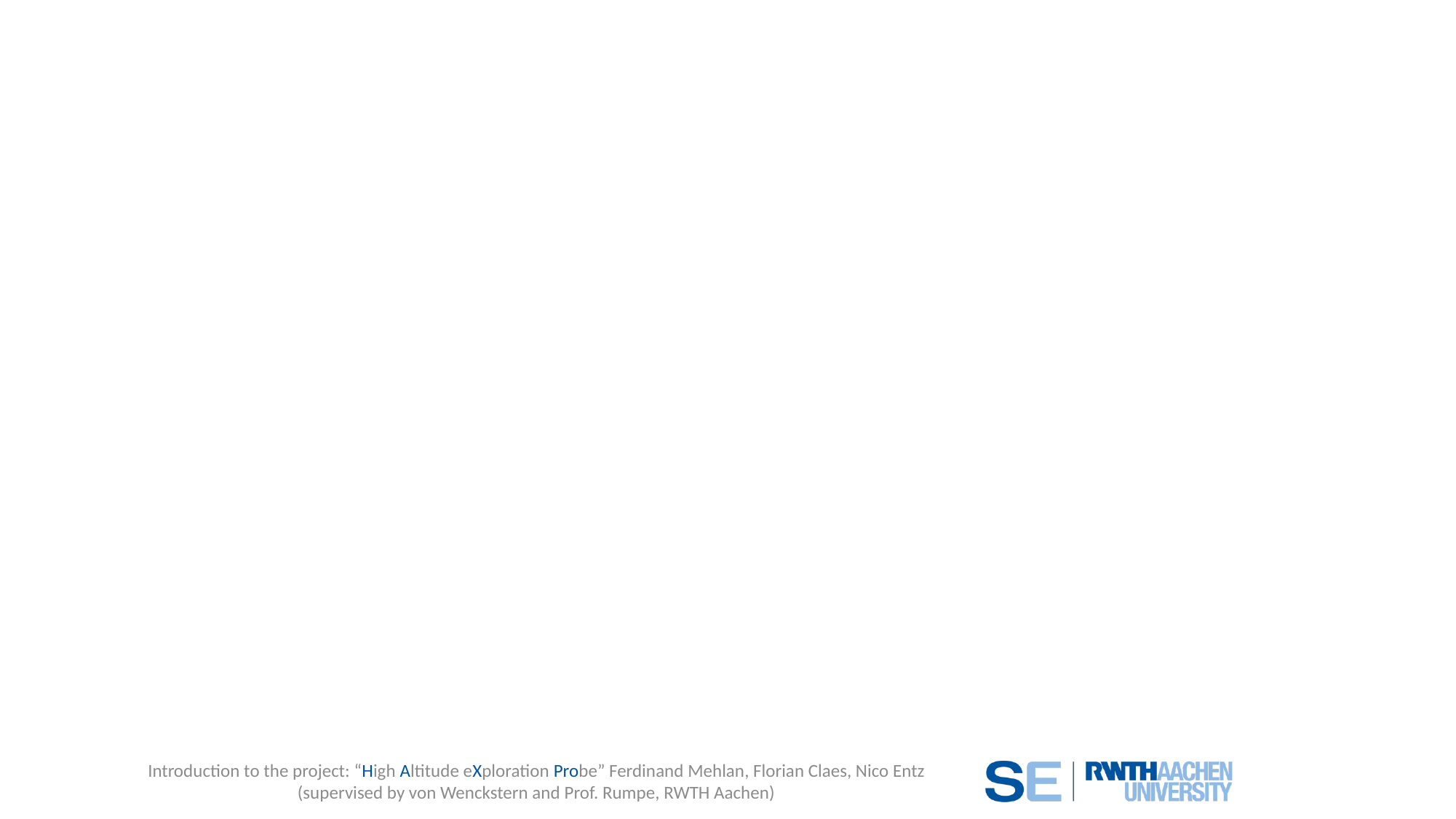

Introduction to the project: “High Altitude eXploration Probe” Ferdinand Mehlan, Florian Claes, Nico Entz (supervised by von Wenckstern and Prof. Rumpe, RWTH Aachen)